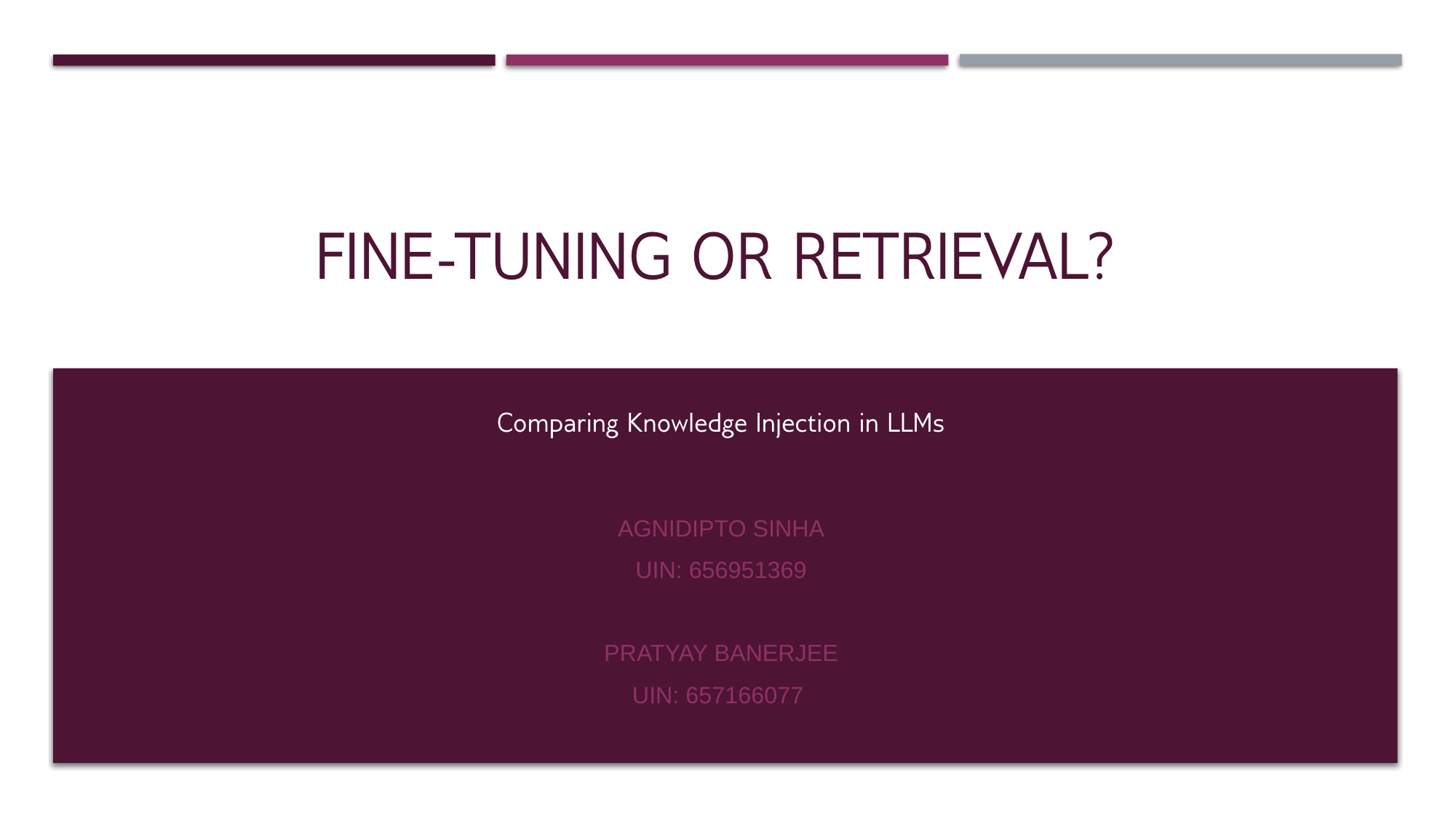

# Fine-Tuning or Retrieval?
Comparing Knowledge Injection in LLMs
Agnidipto Sinha
UIN: 656951369

Pratyay Banerjee
UIN: 657166077